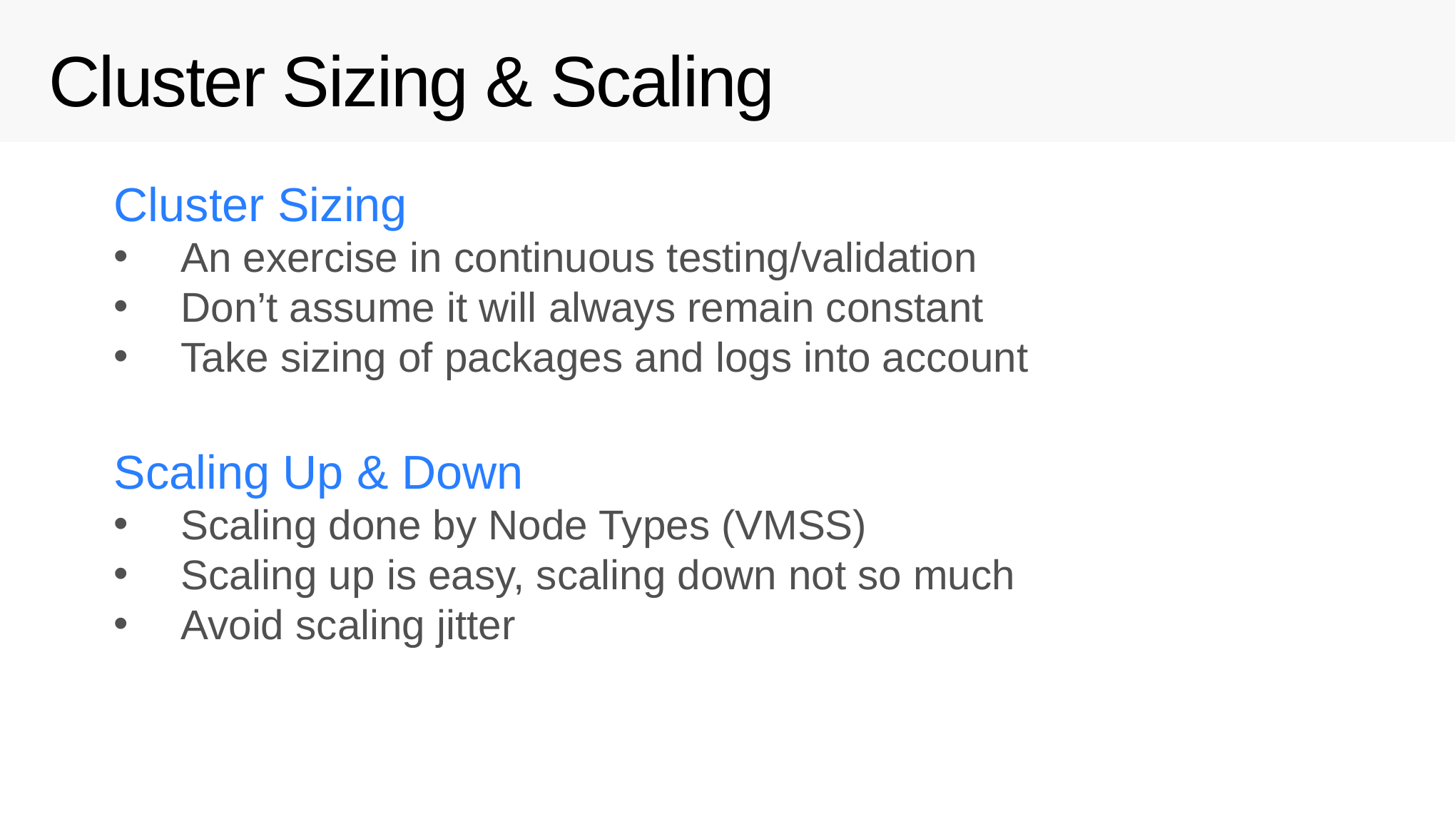

# Cluster Sizing & Scaling
Cluster Sizing
An exercise in continuous testing/validation
Don’t assume it will always remain constant
Take sizing of packages and logs into account
Scaling Up & Down
Scaling done by Node Types (VMSS)
Scaling up is easy, scaling down not so much
Avoid scaling jitter